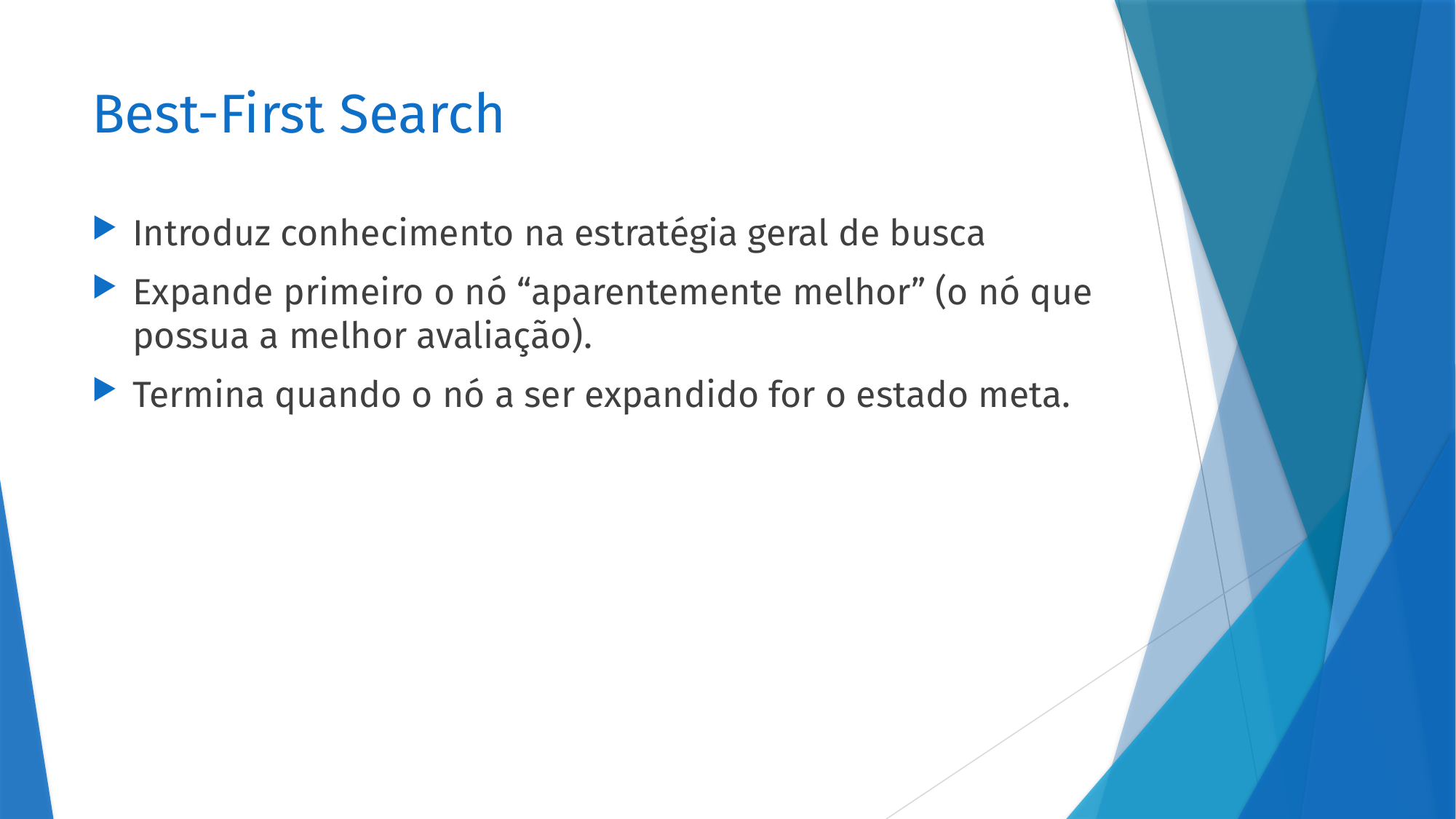

# Best-First Search
Introduz conhecimento na estratégia geral de busca
Expande primeiro o nó “aparentemente melhor” (o nó que possua a melhor avaliação).
Termina quando o nó a ser expandido for o estado meta.